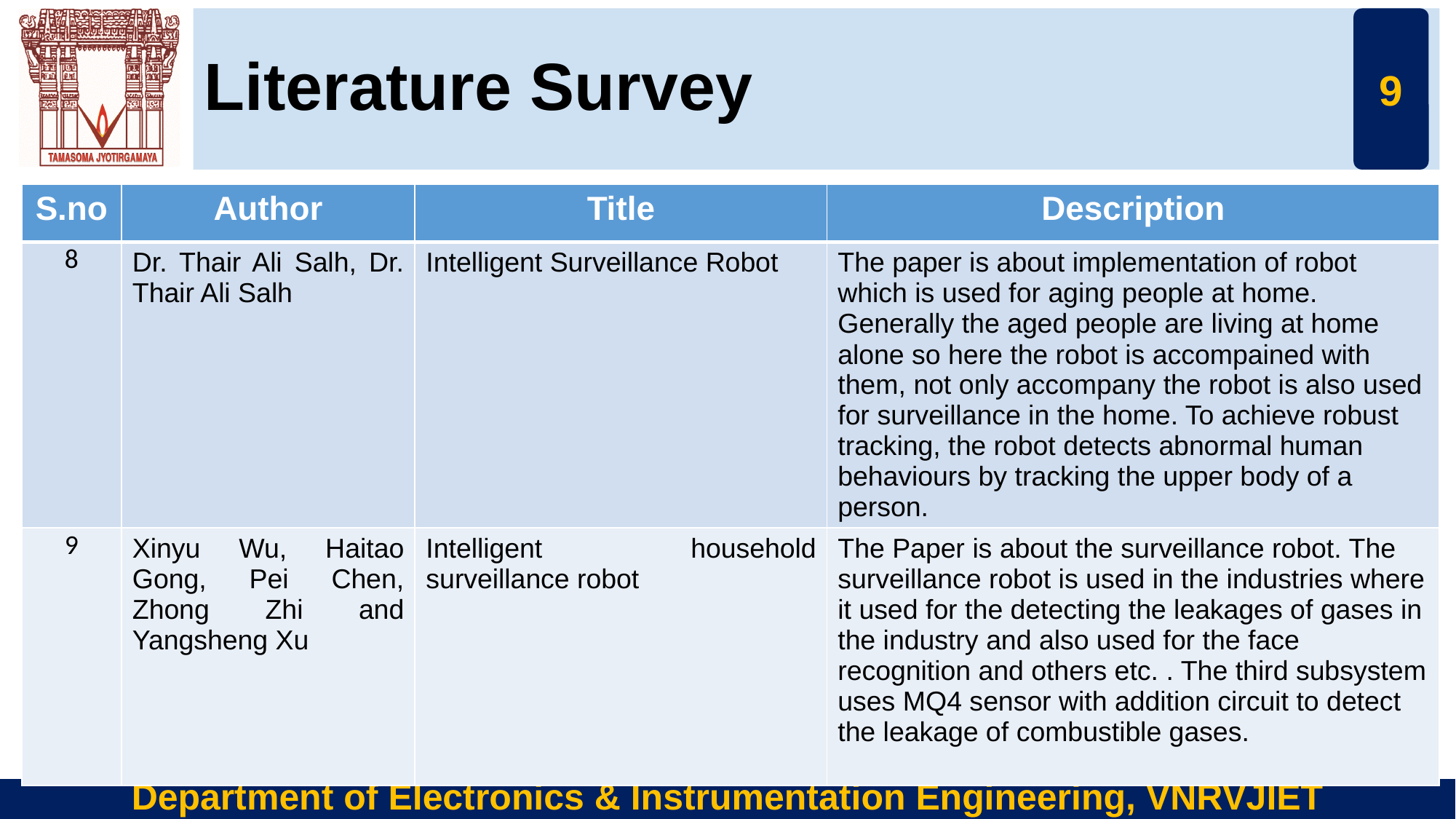

# Literature Survey
9
| S.no | Author | Title | Description |
| --- | --- | --- | --- |
| 8 | Dr. Thair Ali Salh, Dr. Thair Ali Salh | Intelligent Surveillance Robot | The paper is about implementation of robot which is used for aging people at home. Generally the aged people are living at home alone so here the robot is accompained with them, not only accompany the robot is also used for surveillance in the home. To achieve robust tracking, the robot detects abnormal human behaviours by tracking the upper body of a person. |
| 9 | Xinyu Wu, Haitao Gong, Pei Chen, Zhong Zhi and Yangsheng Xu | Intelligent household surveillance robot | The Paper is about the surveillance robot. The surveillance robot is used in the industries where it used for the detecting the leakages of gases in the industry and also used for the face recognition and others etc. . The third subsystem uses MQ4 sensor with addition circuit to detect the leakage of combustible gases. |
Department of Electronics & Instrumentation Engineering, VNRVJIET